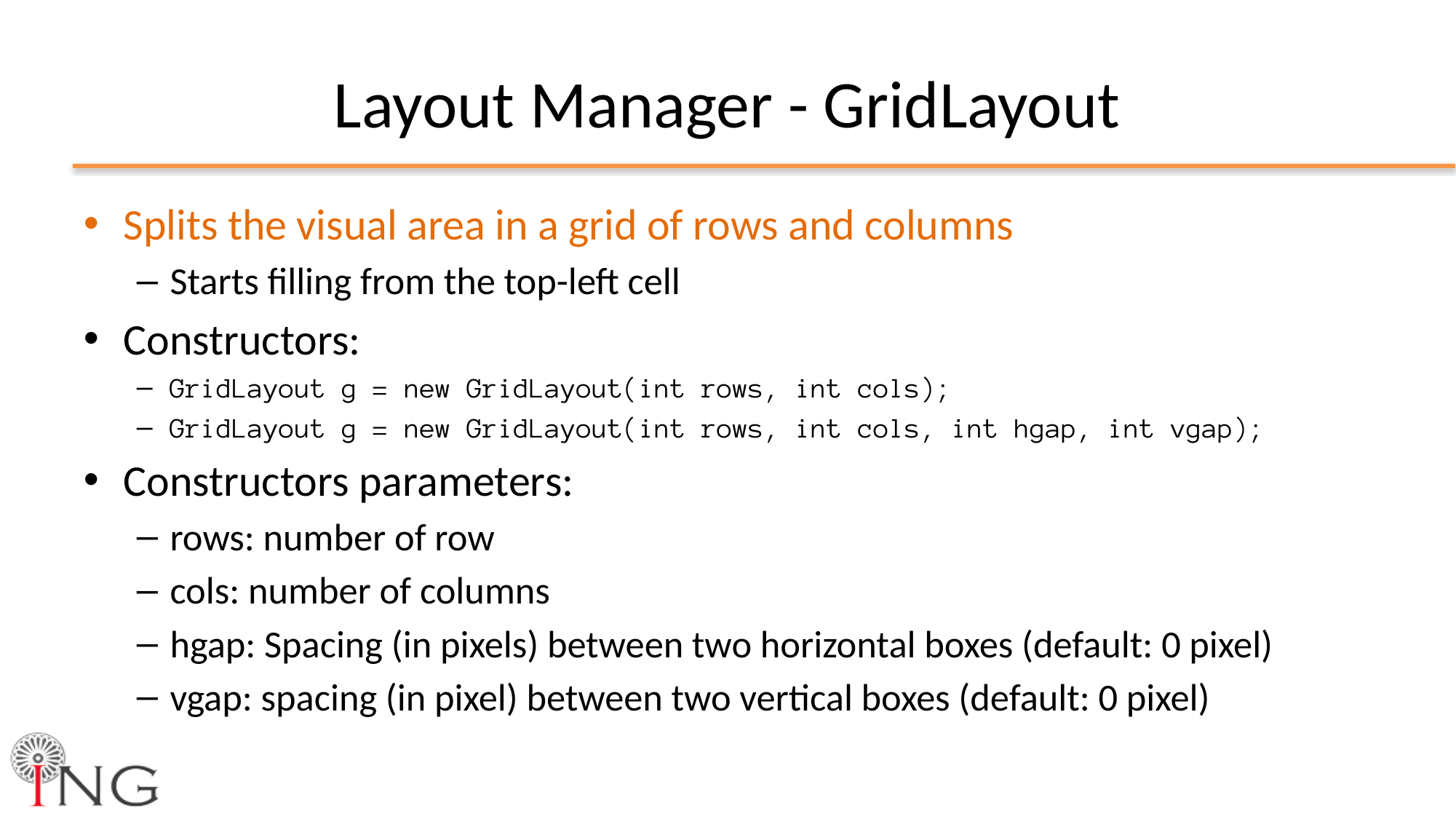

# Layout Manager - GridLayout
Splits the visual area in a grid of rows and columns
Starts filling from the top-left cell
Constructors:
GridLayout g = new GridLayout(int rows, int cols);
GridLayout g = new GridLayout(int rows, int cols, int hgap, int vgap);
Constructors parameters:
rows: number of row
cols: number of columns
hgap: Spacing (in pixels) between two horizontal boxes (default: 0 pixel)
vgap: spacing (in pixel) between two vertical boxes (default: 0 pixel)